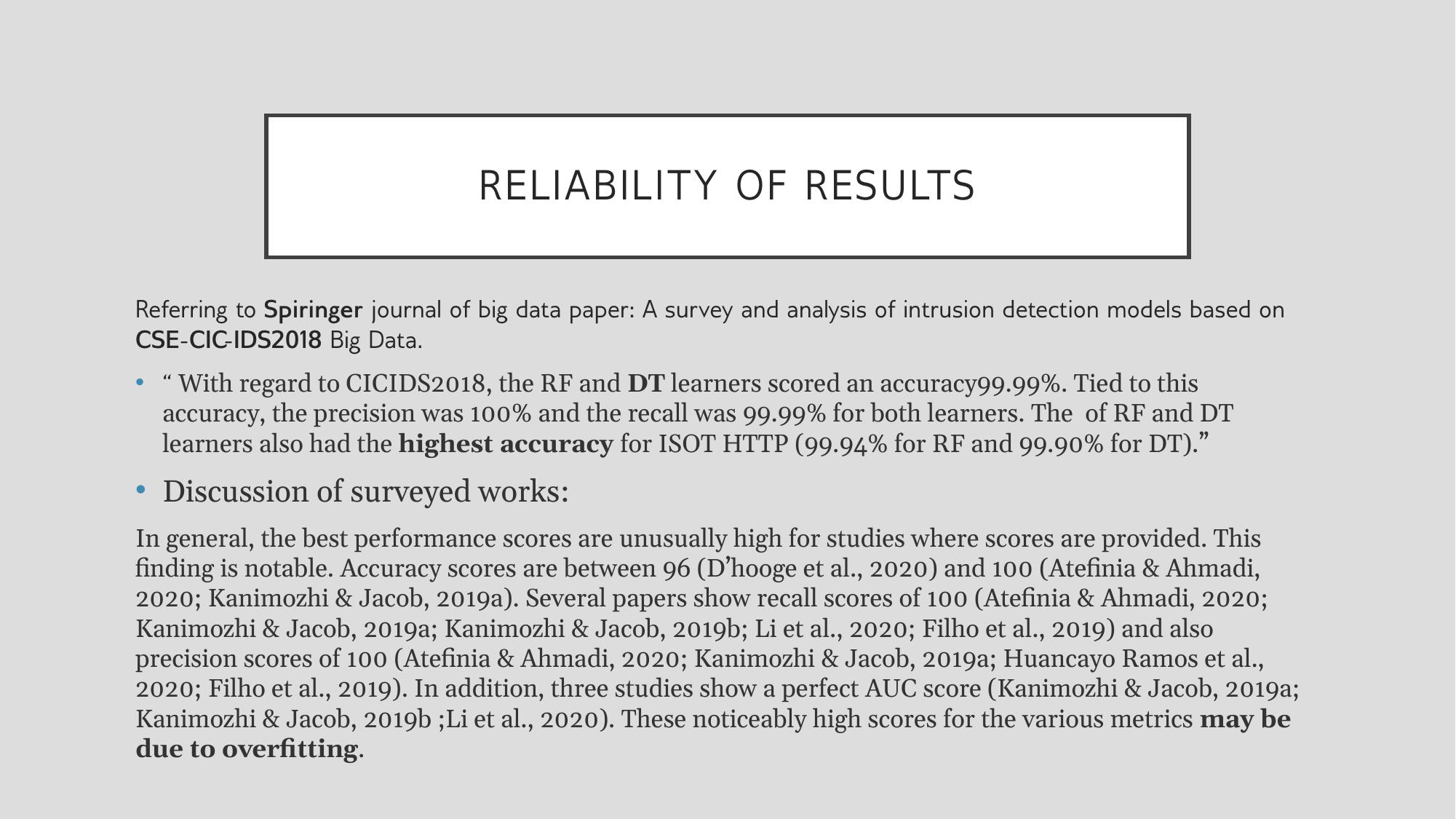

# reliability of results
Referring to Spiringer journal of big data paper: A survey and analysis of intrusion detection models based on CSE-CIC-IDS2018 Big Data.
“ With regard to CICIDS2018, the RF and DT learners scored an accuracy99.99%. Tied to this accuracy, the precision was 100% and the recall was 99.99% for both learners. The  of RF and DT learners also had the highest accuracy for ISOT HTTP (99.94% for RF and 99.90% for DT).”
Discussion of surveyed works:
In general, the best performance scores are unusually high for studies where scores are provided. This finding is notable. Accuracy scores are between 96 (D’hooge et al., 2020) and 100 (Atefinia & Ahmadi, 2020; Kanimozhi & Jacob, 2019a). Several papers show recall scores of 100 (Atefinia & Ahmadi, 2020; Kanimozhi & Jacob, 2019a; Kanimozhi & Jacob, 2019b; Li et al., 2020; Filho et al., 2019) and also precision scores of 100 (Atefinia & Ahmadi, 2020; Kanimozhi & Jacob, 2019a; Huancayo Ramos et al., 2020; Filho et al., 2019). In addition, three studies show a perfect AUC score (Kanimozhi & Jacob, 2019a; Kanimozhi & Jacob, 2019b ;Li et al., 2020). These noticeably high scores for the various metrics may be due to overfitting.